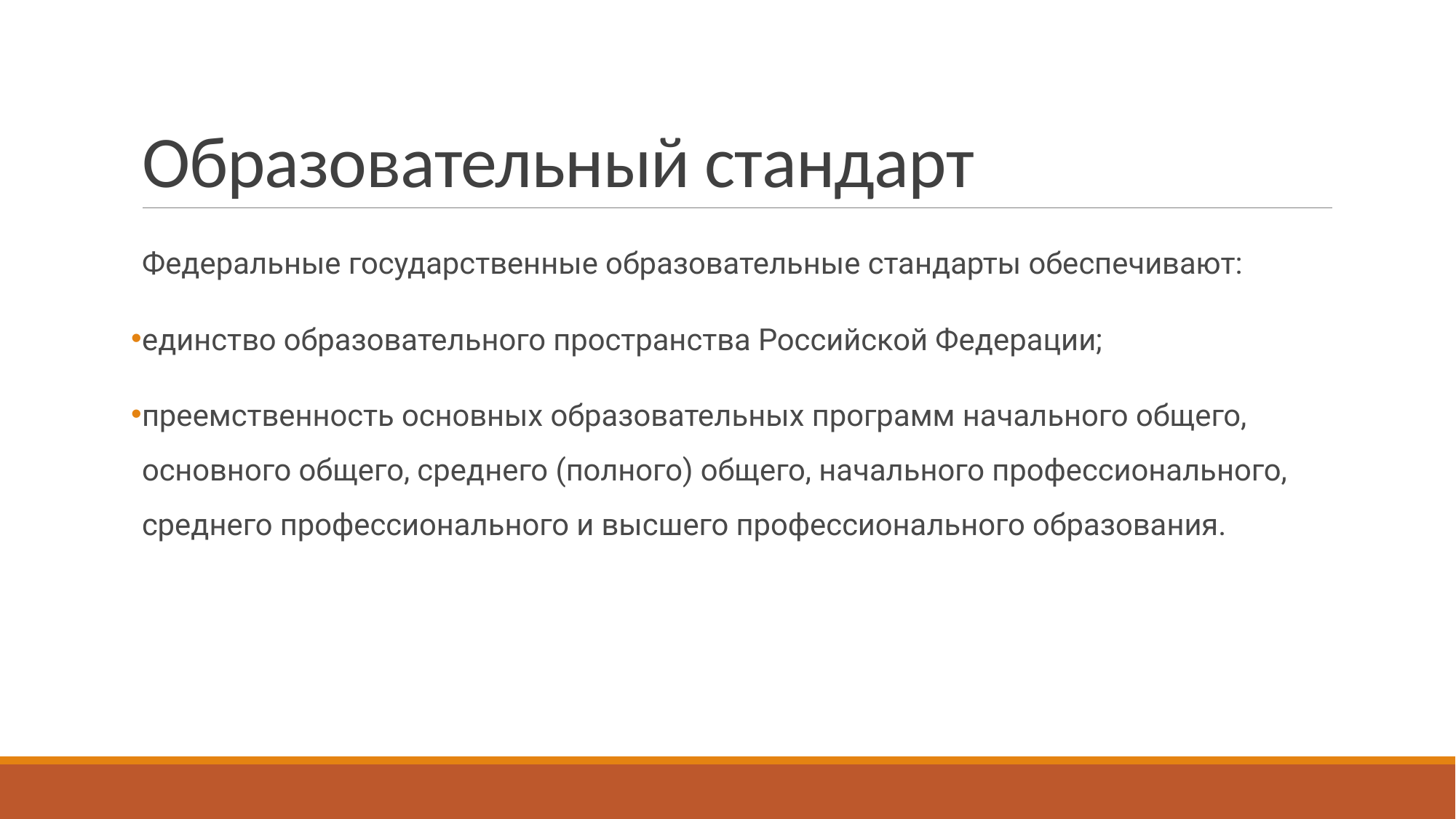

# Образовательный стандарт
Федеральные государственные образовательные стандарты обеспечивают:
единство образовательного пространства Российской Федерации;
преемственность основных образовательных программ начального общего, основного общего, среднего (полного) общего, начального профессионального, среднего профессионального и высшего профессионального образования.